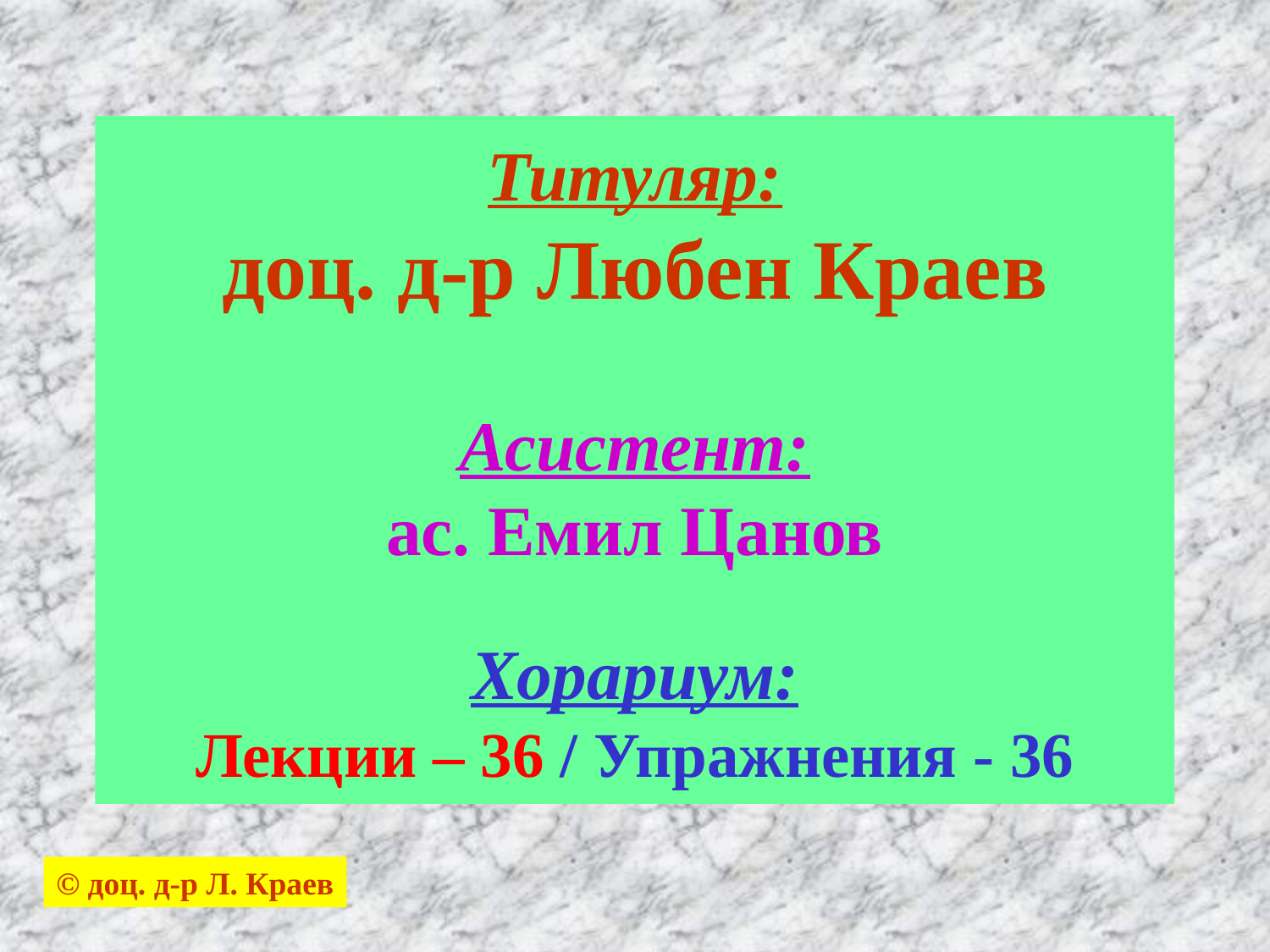

# Титуляр: доц. д-р Любен Краев Асистент: ас. Емил Цанов Хорариум: Лекции – 36 / Упражнения - 36
.
© доц. д-р Л. Краев